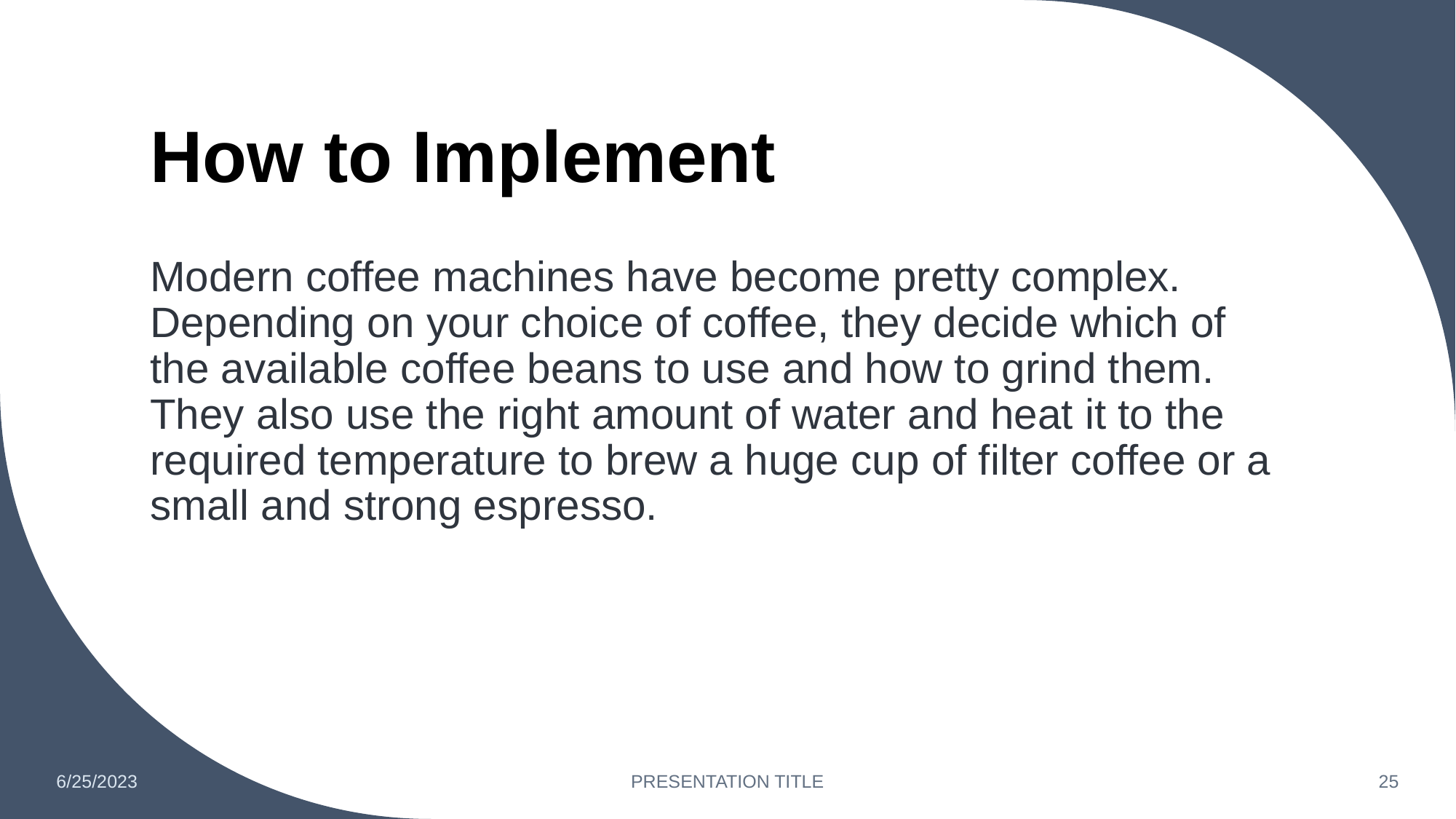

# How to Implement
Modern coffee machines have become pretty complex. Depending on your choice of coffee, they decide which of the available coffee beans to use and how to grind them. They also use the right amount of water and heat it to the required temperature to brew a huge cup of filter coffee or a small and strong espresso.
6/25/2023
PRESENTATION TITLE
25